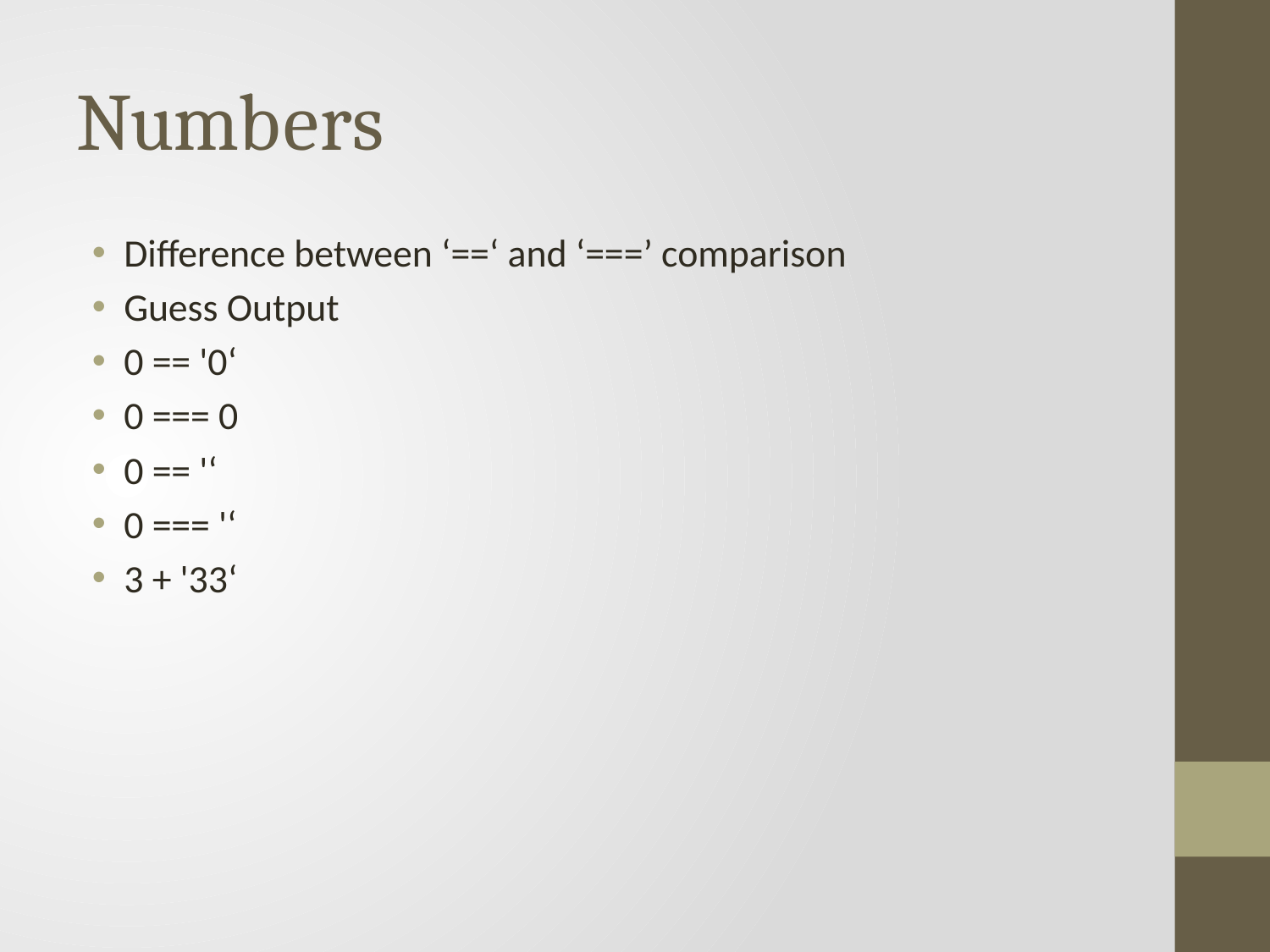

# Numbers
Difference between ‘==‘ and ‘===’ comparison
Guess Output
0 == '0‘
0 === 0
0 == '‘
0 === '‘
3 + '33‘